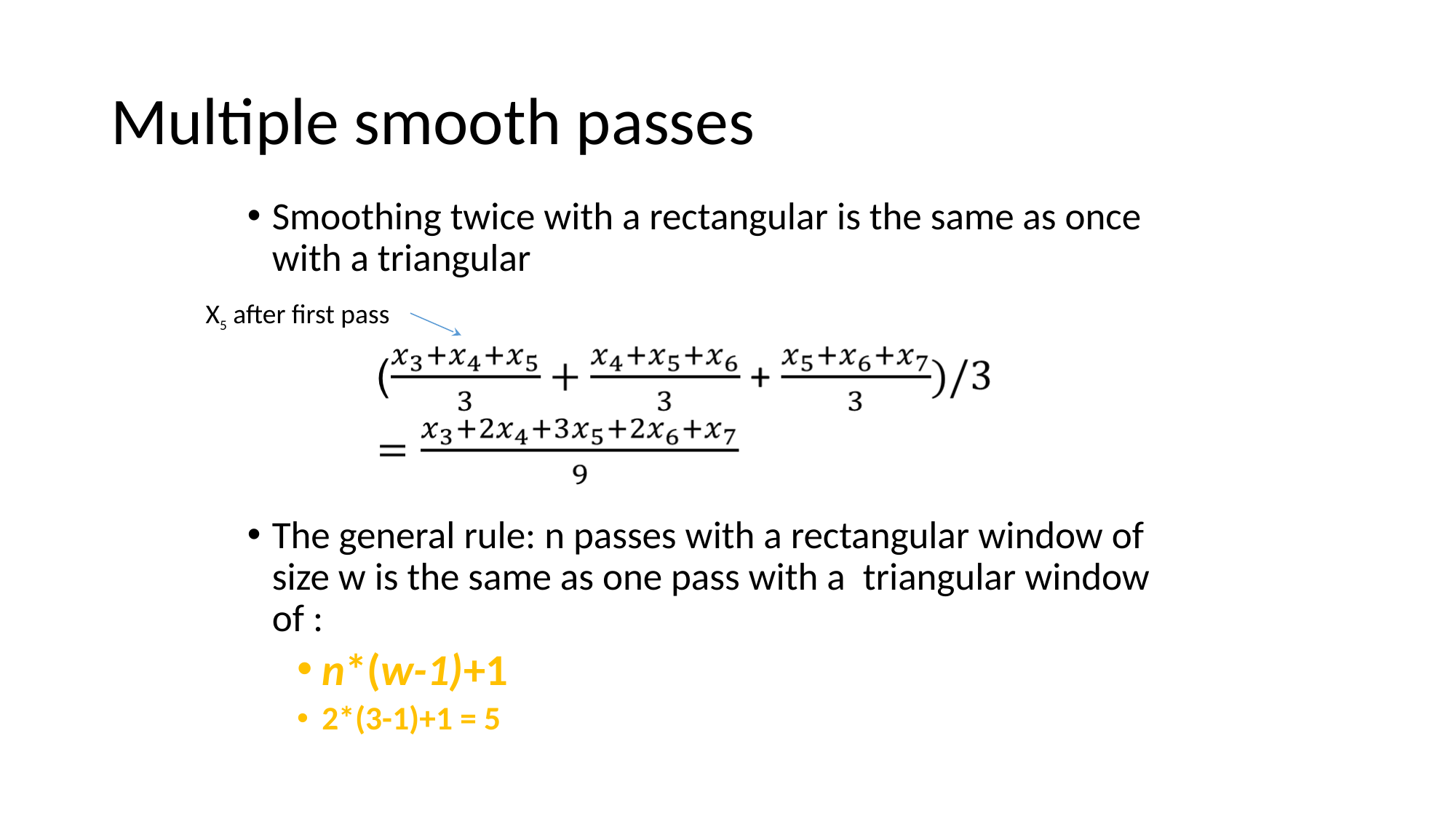

# Multiple smooth passes
Smoothing twice with a rectangular is the same as once with a triangular

The general rule: n passes with a rectangular window of size w is the same as one pass with a  triangular window of :
n*(w-1)+1
2*(3-1)+1 = 5
X5 after first pass